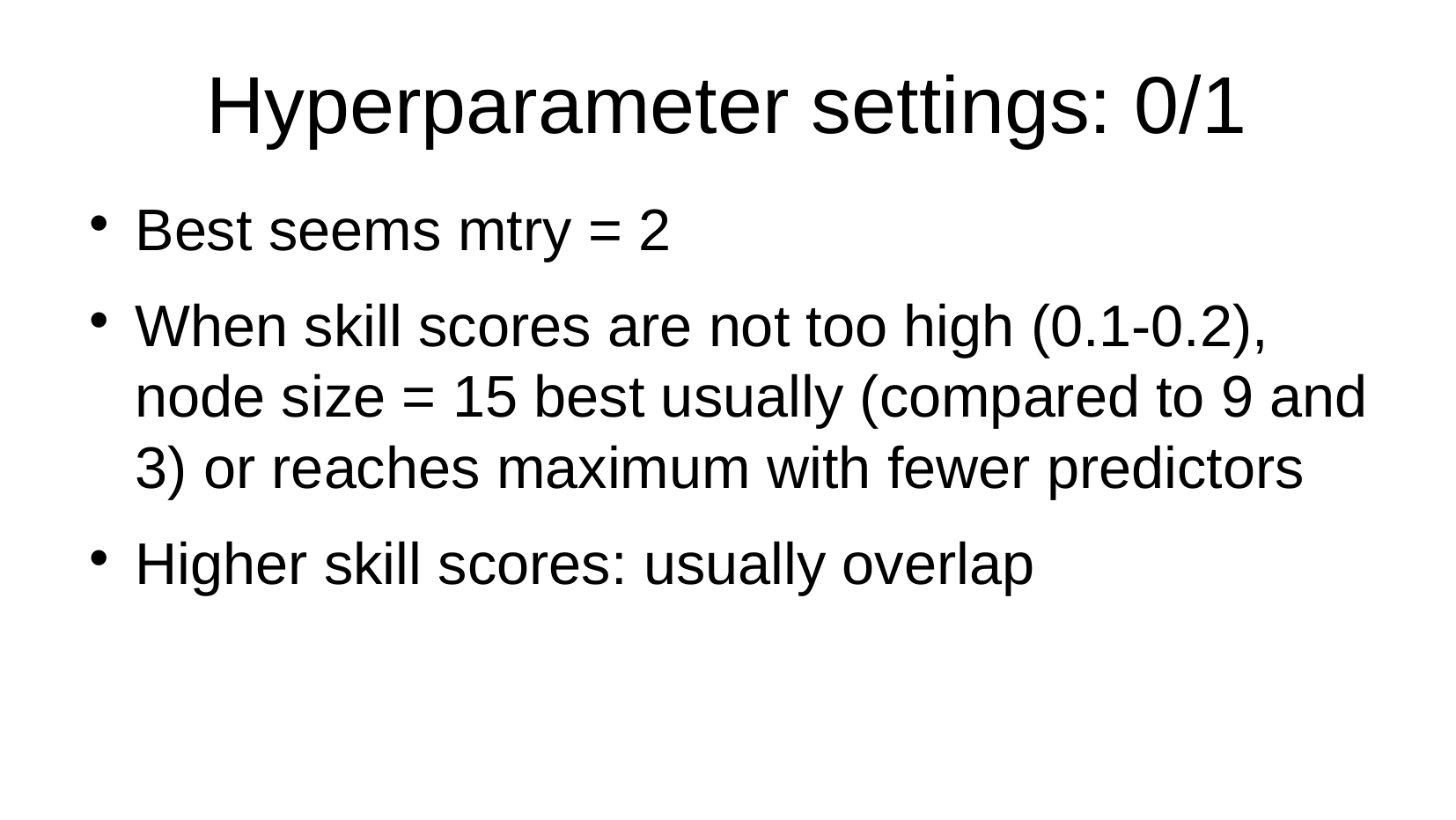

Hyperparameter settings: 0/1
Best seems mtry = 2
When skill scores are not too high (0.1-0.2), node size = 15 best usually (compared to 9 and 3) or reaches maximum with fewer predictors
Higher skill scores: usually overlap